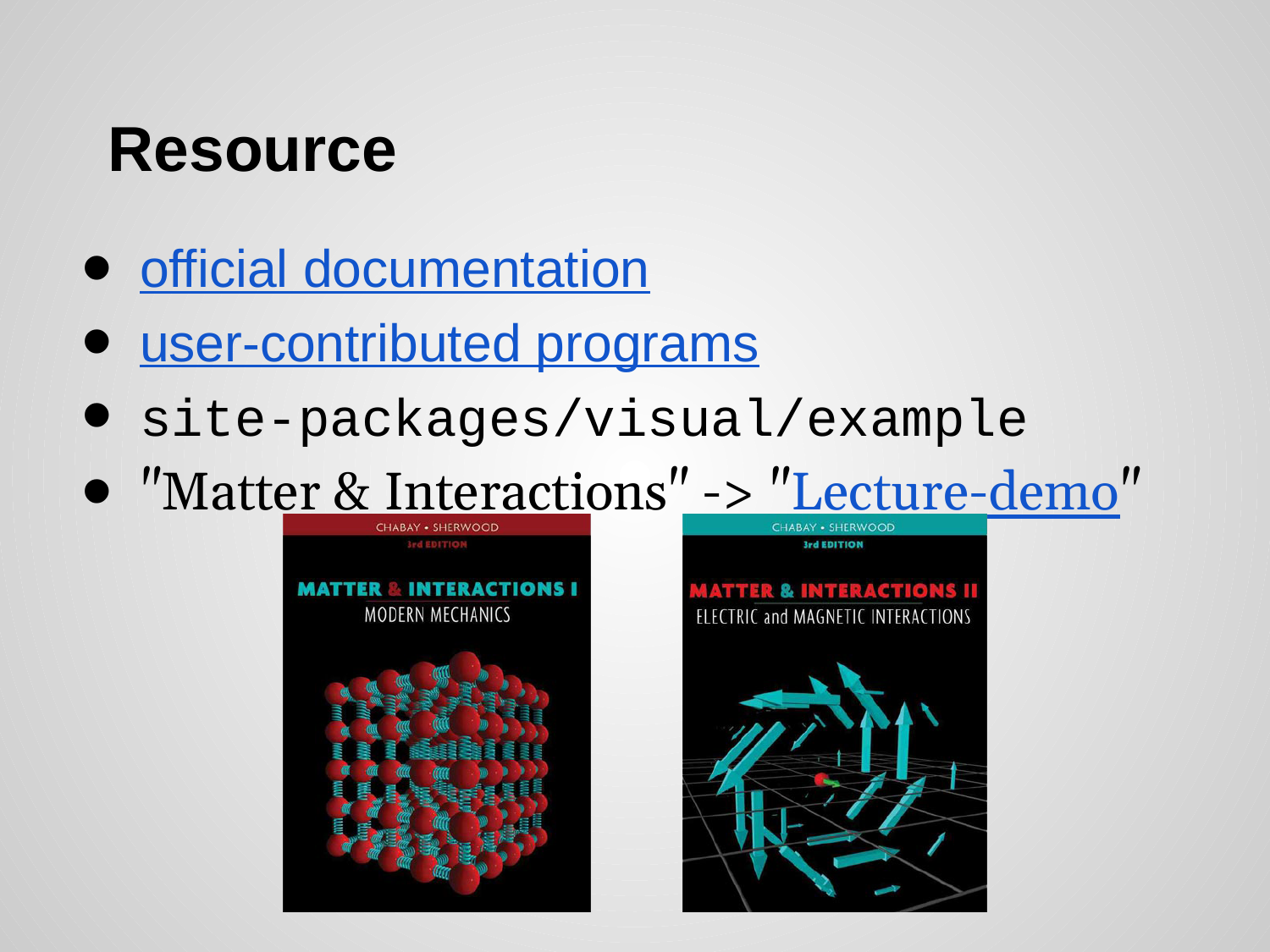

# Resource
official documentation
user-contributed programs
site-packages/visual/example
"Matter & Interactions" -> "Lecture-demo"